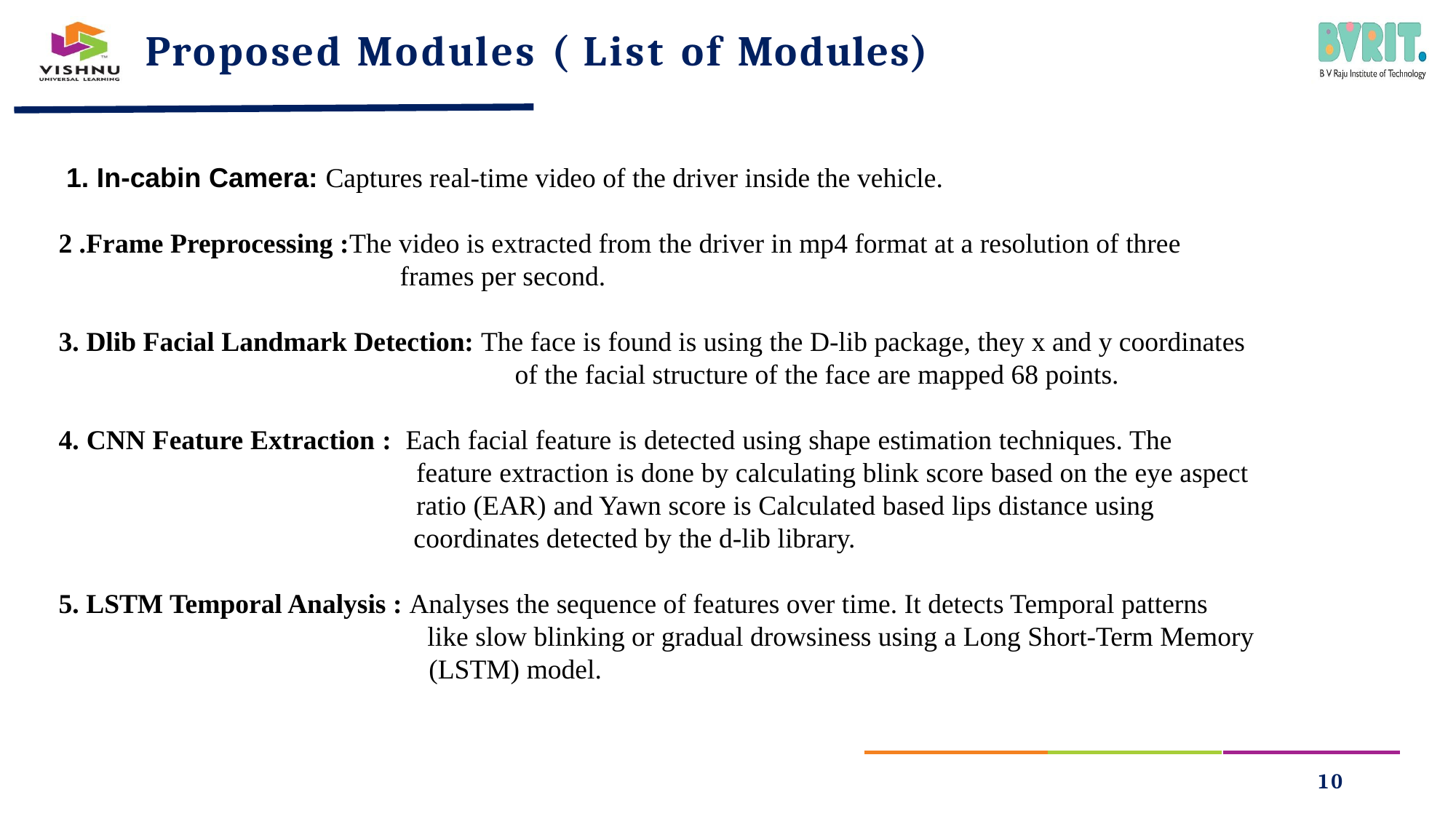

# Proposed Modules ( List of Modules)
 1. In-cabin Camera: Captures real-time video of the driver inside the vehicle.

2 .Frame Preprocessing :The video is extracted from the driver in mp4 format at a resolution of three                             			  frames per second.

3. Dlib Facial Landmark Detection: The face is found is using the D-lib package, they x and y coordinates
                                                                  of the facial structure of the face are mapped 68 points.

4. CNN Feature Extraction :  Each facial feature is detected using shape estimation techniques. The  				      	    feature extraction is done by calculating blink score based on the eye aspect 			     		    ratio (EAR) and Yawn score is Calculated based lips distance using 				       	    coordinates detected by the d-lib library.

5. LSTM Temporal Analysis : Analyses the sequence of features over time. It detects Temporal patterns 				       	      like slow blinking or gradual drowsiness using a Long Short-Term Memory 			                      (LSTM) model.
10